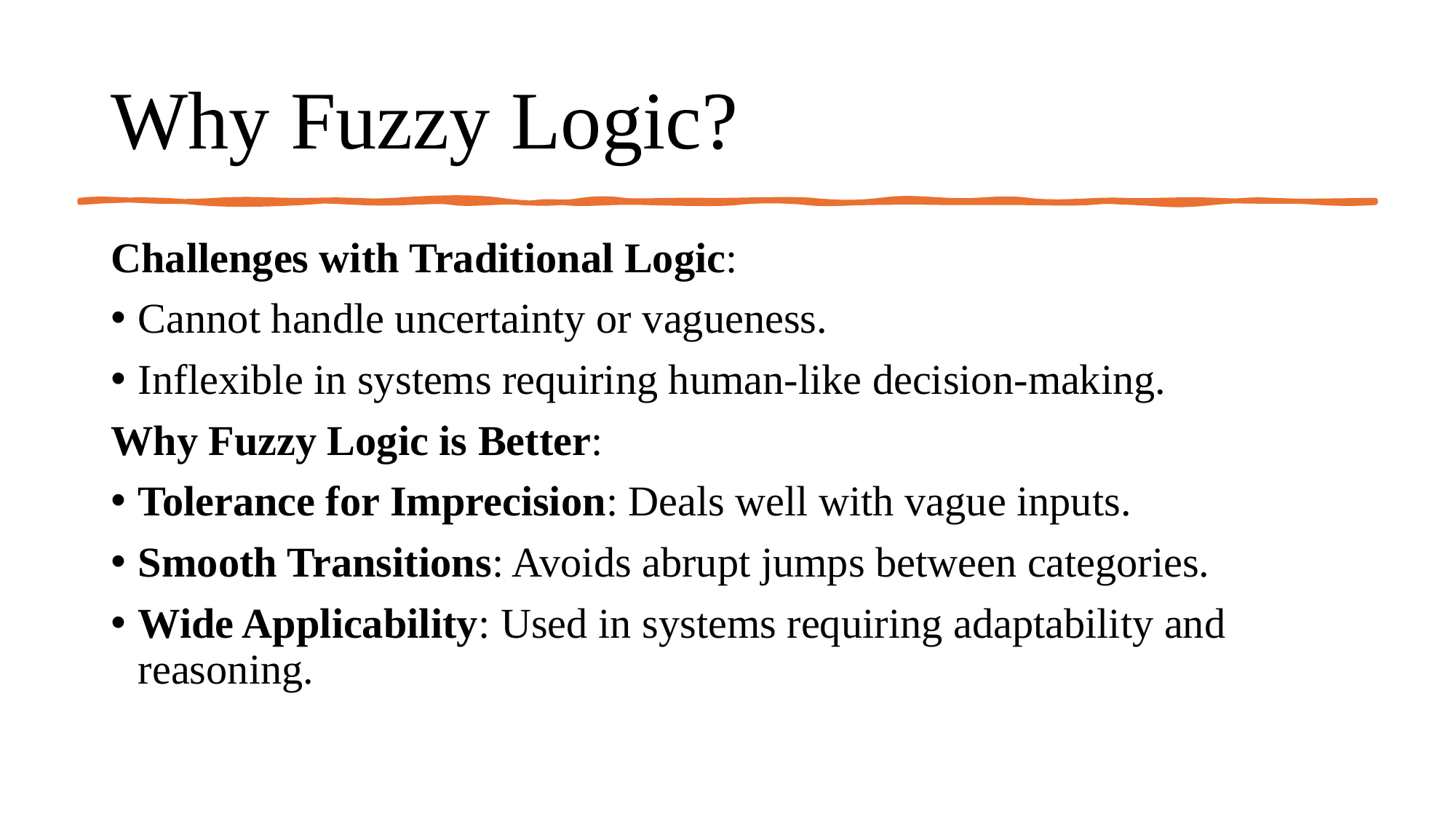

# Why Fuzzy Logic?

Challenges with Traditional Logic:
Cannot handle uncertainty or vagueness.
Inflexible in systems requiring human-like decision-making.
Why Fuzzy Logic is Better:
Tolerance for Imprecision: Deals well with vague inputs.
Smooth Transitions: Avoids abrupt jumps between categories.
Wide Applicability: Used in systems requiring adaptability and reasoning.